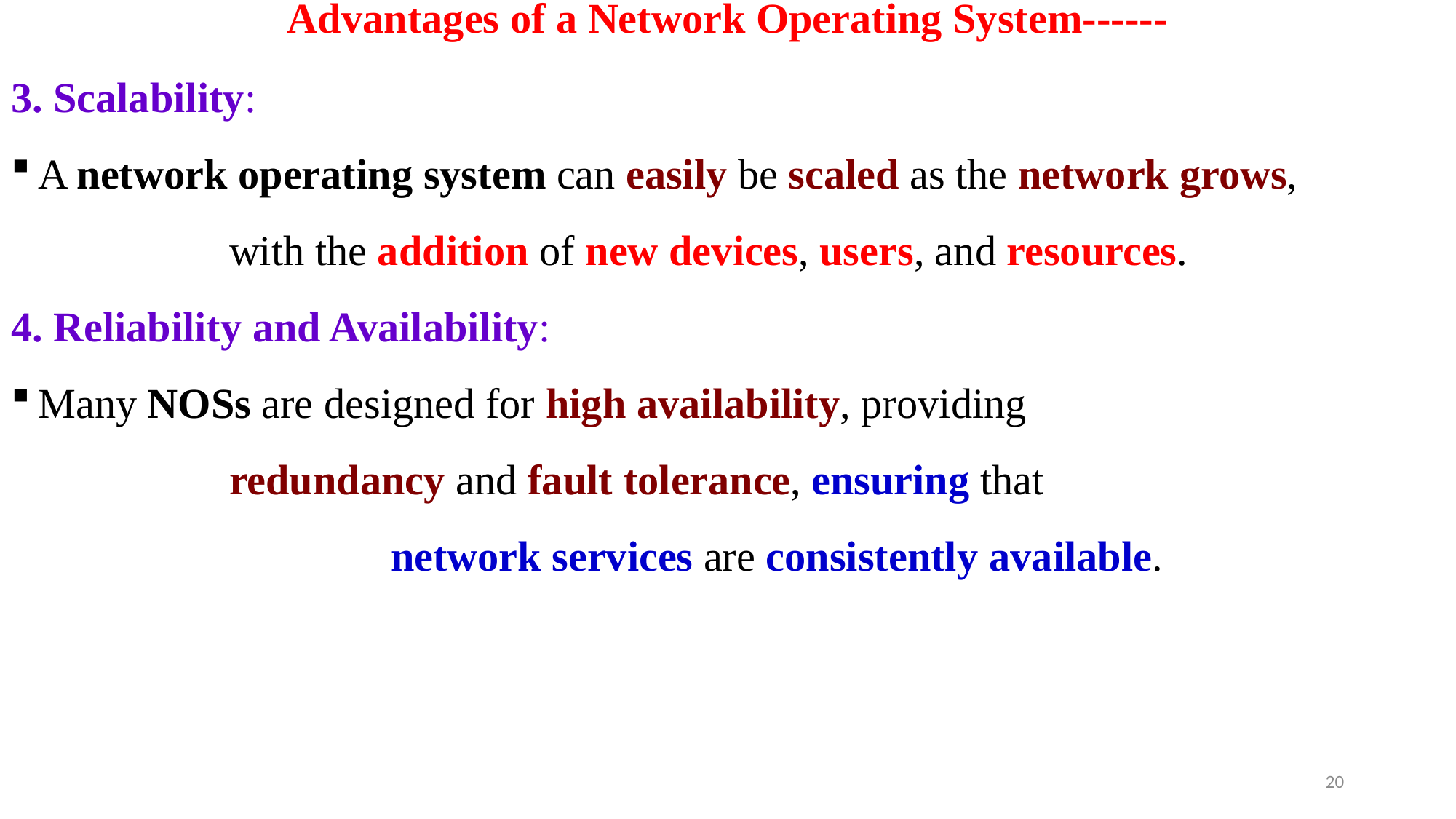

# Advantages of a Network Operating System------
3. Scalability:
A network operating system can easily be scaled as the network grows,
		with the addition of new devices, users, and resources.
4. Reliability and Availability:
Many NOSs are designed for high availability, providing
		redundancy and fault tolerance, ensuring that
                                    network services are consistently available.
20